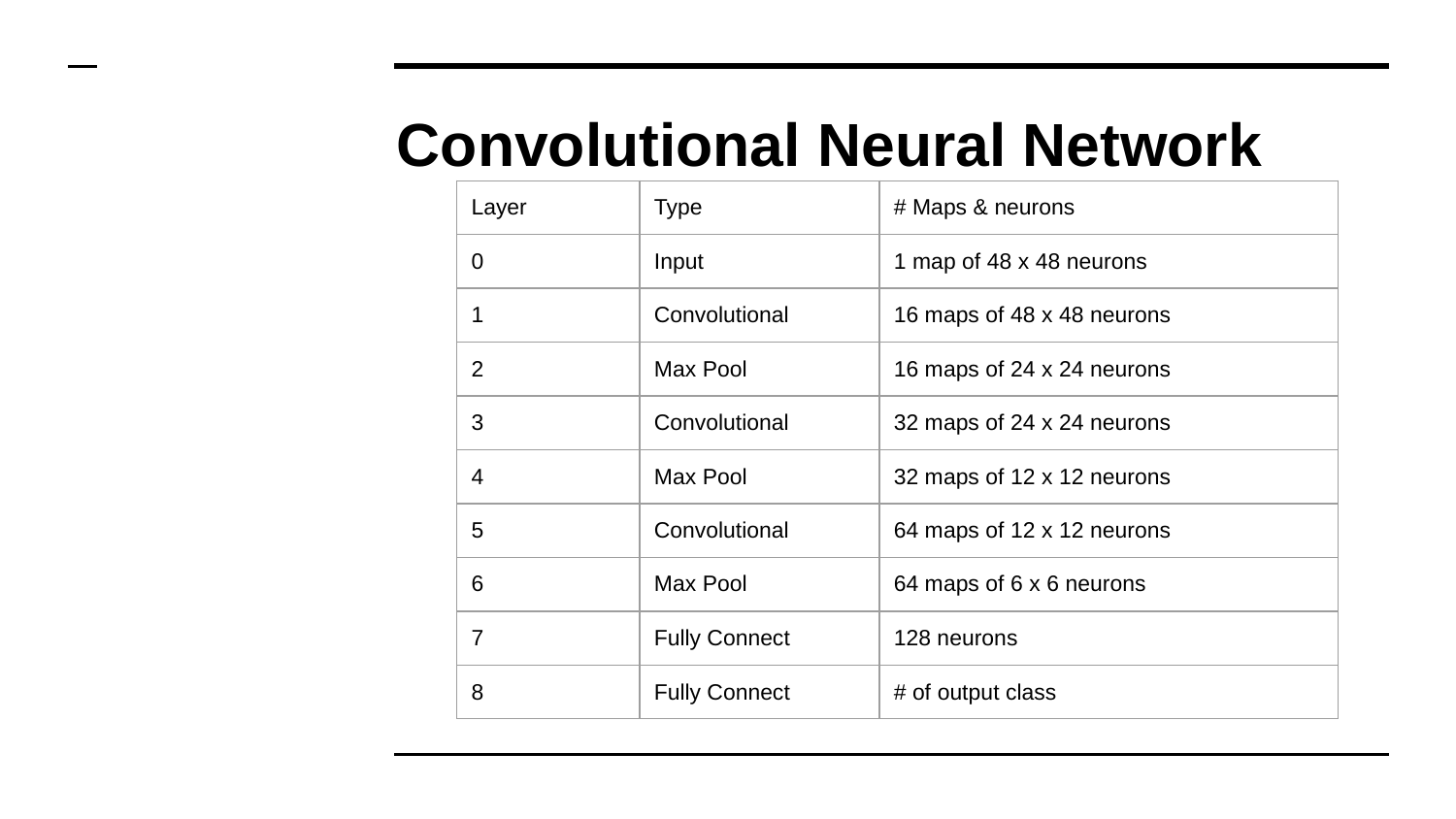

# Convolutional Neural Network
| Layer | Type | # Maps & neurons |
| --- | --- | --- |
| 0 | Input | 1 map of 48 x 48 neurons |
| 1 | Convolutional | 16 maps of 48 x 48 neurons |
| 2 | Max Pool | 16 maps of 24 x 24 neurons |
| 3 | Convolutional | 32 maps of 24 x 24 neurons |
| 4 | Max Pool | 32 maps of 12 x 12 neurons |
| 5 | Convolutional | 64 maps of 12 x 12 neurons |
| 6 | Max Pool | 64 maps of 6 x 6 neurons |
| 7 | Fully Connect | 128 neurons |
| 8 | Fully Connect | # of output class |